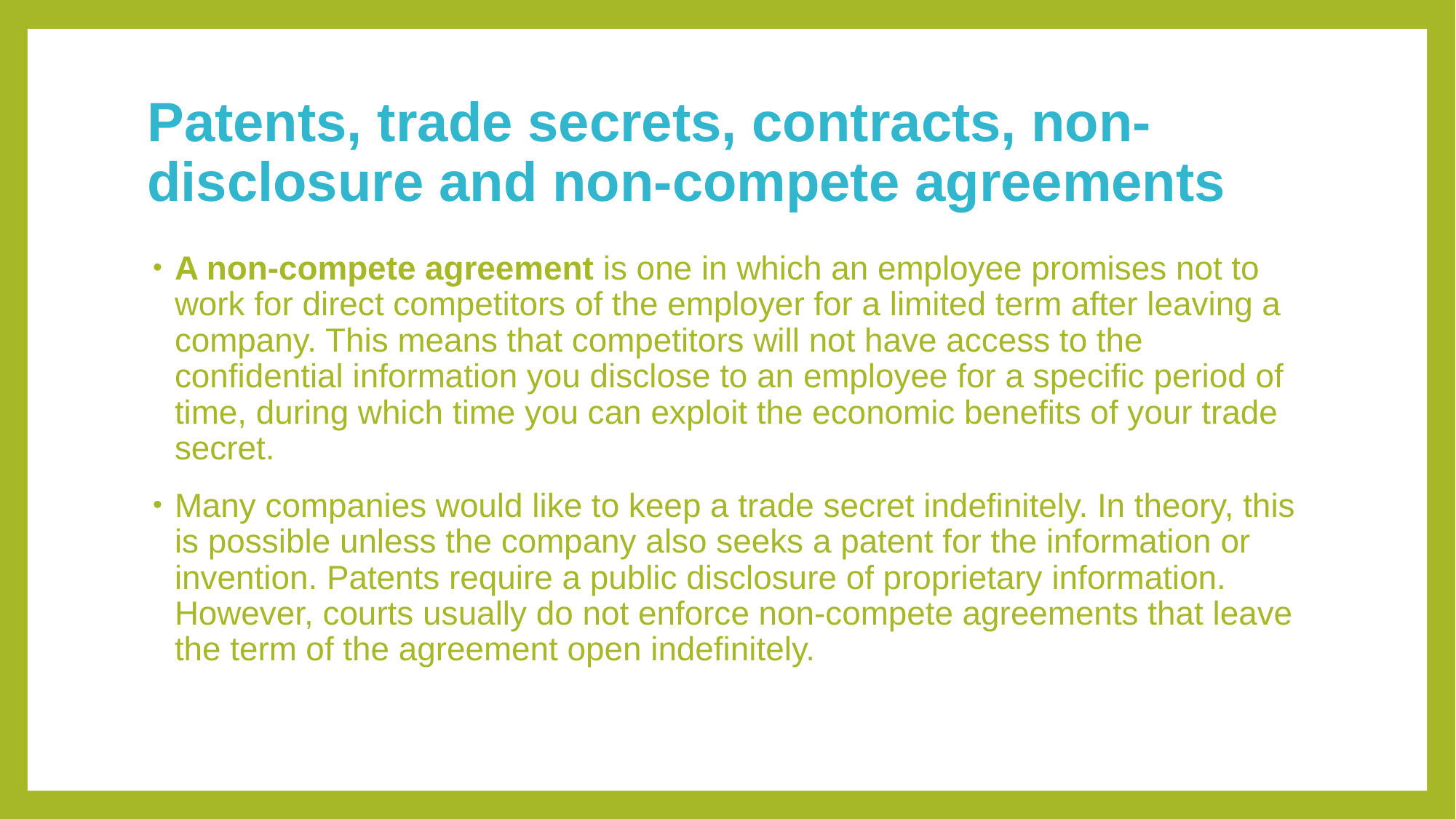

# Patents, trade secrets, contracts, non‐disclosure and non‐compete agreements
A non-compete agreement is one in which an employee promises not to work for direct competitors of the employer for a limited term after leaving a company. This means that competitors will not have access to the confidential information you disclose to an employee for a specific period of time, during which time you can exploit the economic benefits of your trade secret.
Many companies would like to keep a trade secret indefinitely. In theory, this is possible unless the company also seeks a patent for the information or invention. Patents require a public disclosure of proprietary information. However, courts usually do not enforce non-compete agreements that leave the term of the agreement open indefinitely.